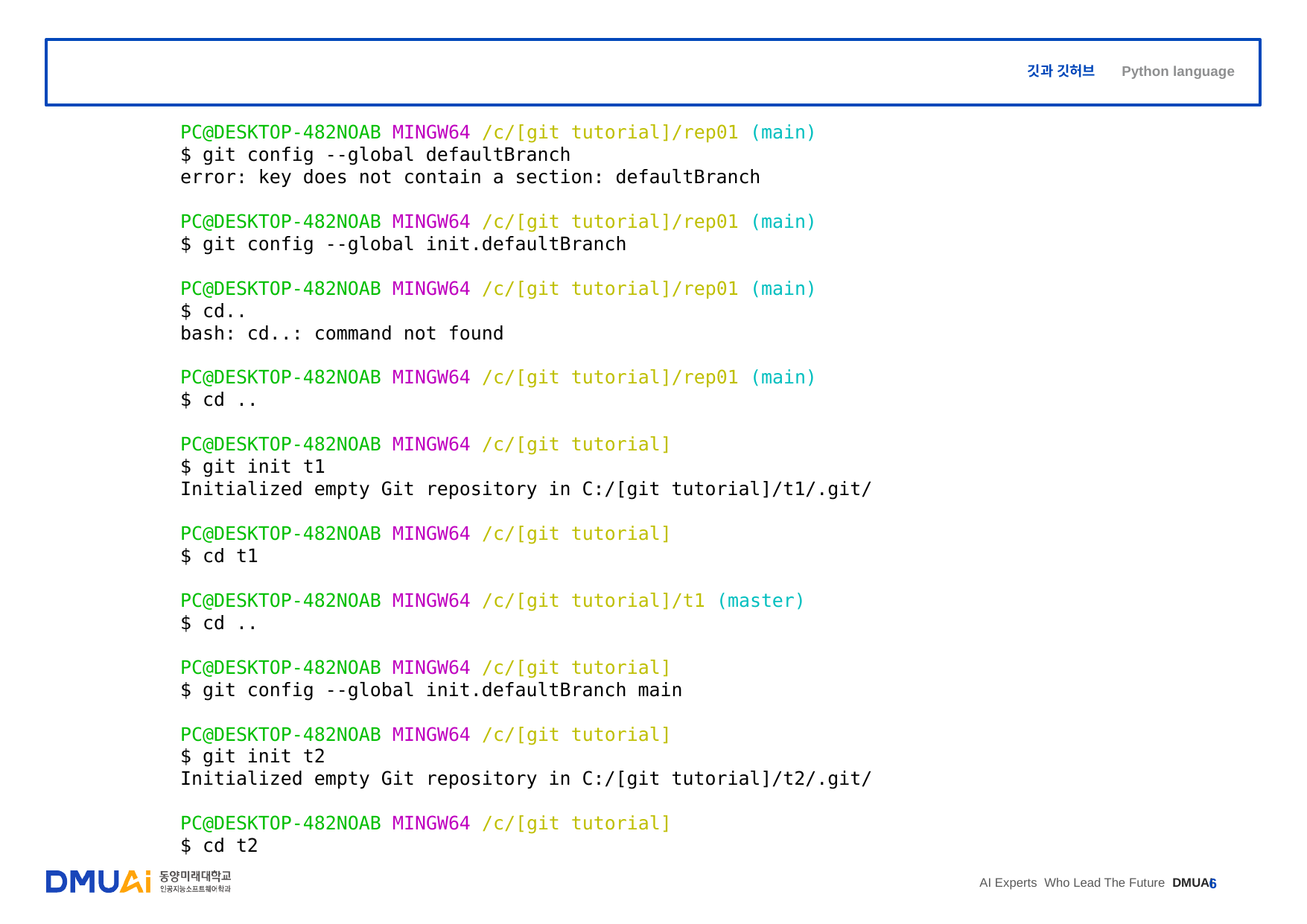

#
PC@DESKTOP-482NOAB MINGW64 /c/[git tutorial]/rep01 (main)
$ git config --global defaultBranch
error: key does not contain a section: defaultBranch

PC@DESKTOP-482NOAB MINGW64 /c/[git tutorial]/rep01 (main)
$ git config --global init.defaultBranch

PC@DESKTOP-482NOAB MINGW64 /c/[git tutorial]/rep01 (main)
$ cd..
bash: cd..: command not found

PC@DESKTOP-482NOAB MINGW64 /c/[git tutorial]/rep01 (main)
$ cd ..

PC@DESKTOP-482NOAB MINGW64 /c/[git tutorial]
$ git init t1
Initialized empty Git repository in C:/[git tutorial]/t1/.git/

PC@DESKTOP-482NOAB MINGW64 /c/[git tutorial]
$ cd t1

PC@DESKTOP-482NOAB MINGW64 /c/[git tutorial]/t1 (master)
$ cd ..

PC@DESKTOP-482NOAB MINGW64 /c/[git tutorial]
$ git config --global init.defaultBranch main

PC@DESKTOP-482NOAB MINGW64 /c/[git tutorial]
$ git init t2
Initialized empty Git repository in C:/[git tutorial]/t2/.git/

PC@DESKTOP-482NOAB MINGW64 /c/[git tutorial]
$ cd t2